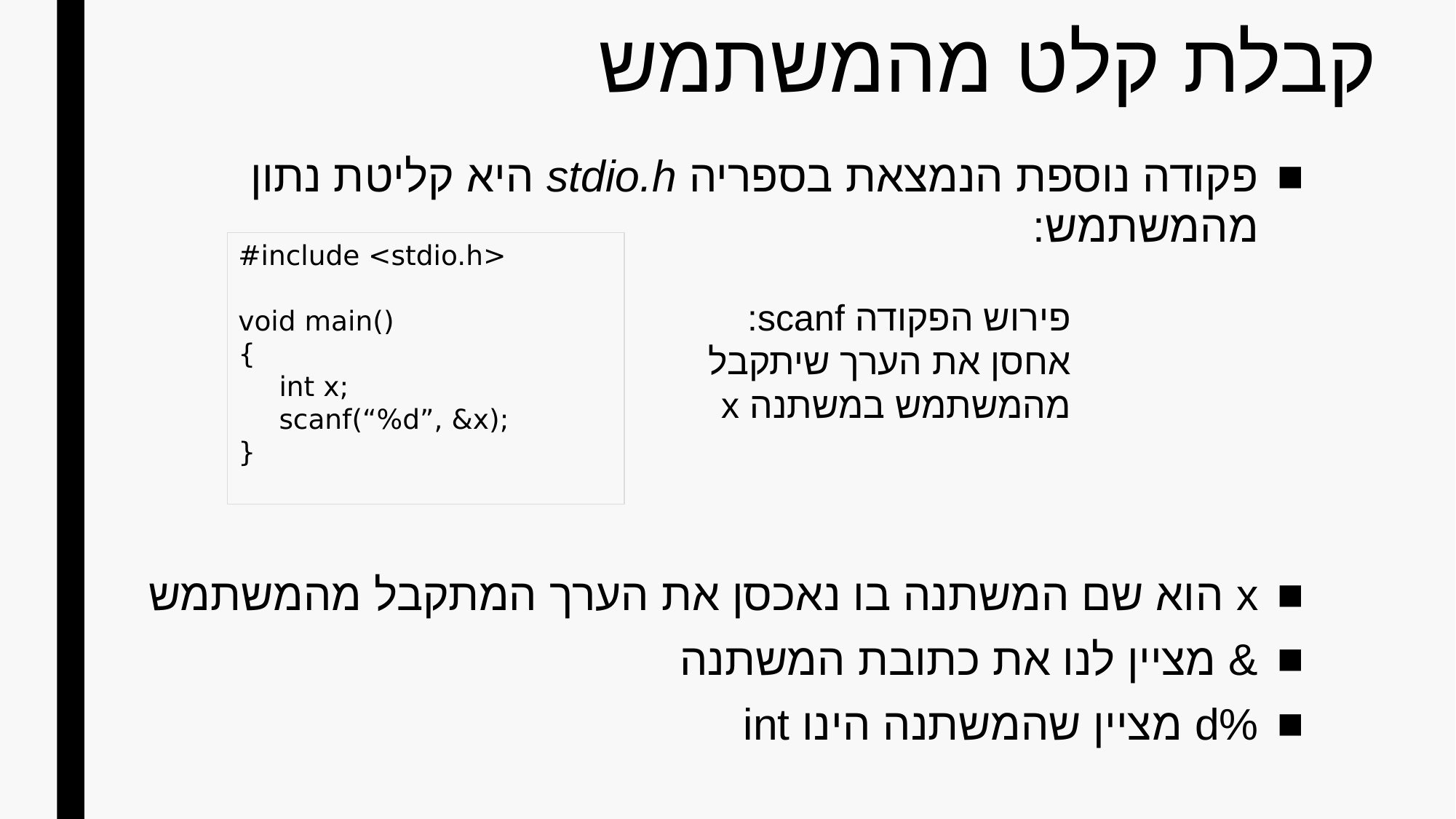

# קבלת קלט מהמשתמש
פקודה נוספת הנמצאת בספריה stdio.h היא קליטת נתון מהמשתמש:

x הוא שם המשתנה בו נאכסן את הערך המתקבל מהמשתמש
& מציין לנו את כתובת המשתנה
%d מציין שהמשתנה הינו int

#include <stdio.h>

void main()
{
	int x;
	scanf(“%d”, &x);
}
פירוש הפקודה scanf:
אחסן את הערך שיתקבל מהמשתמש במשתנה x